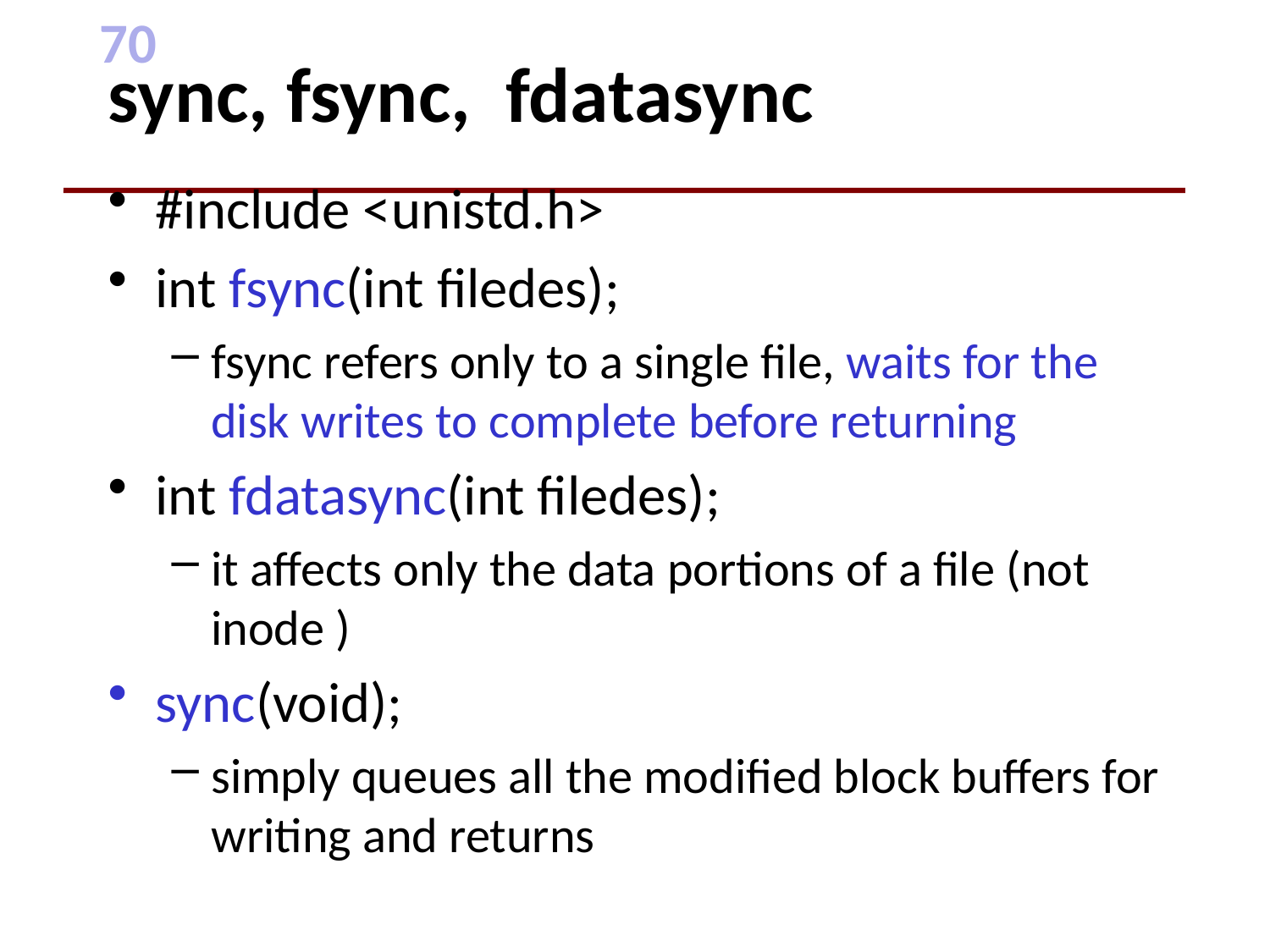

# sync, fsync,  fdatasync
#include <unistd.h>
int fsync(int filedes);
fsync refers only to a single file, waits for the disk writes to complete before returning
int fdatasync(int filedes);
it affects only the data portions of a file (not inode )
sync(void);
simply queues all the modified block buffers for writing and returns